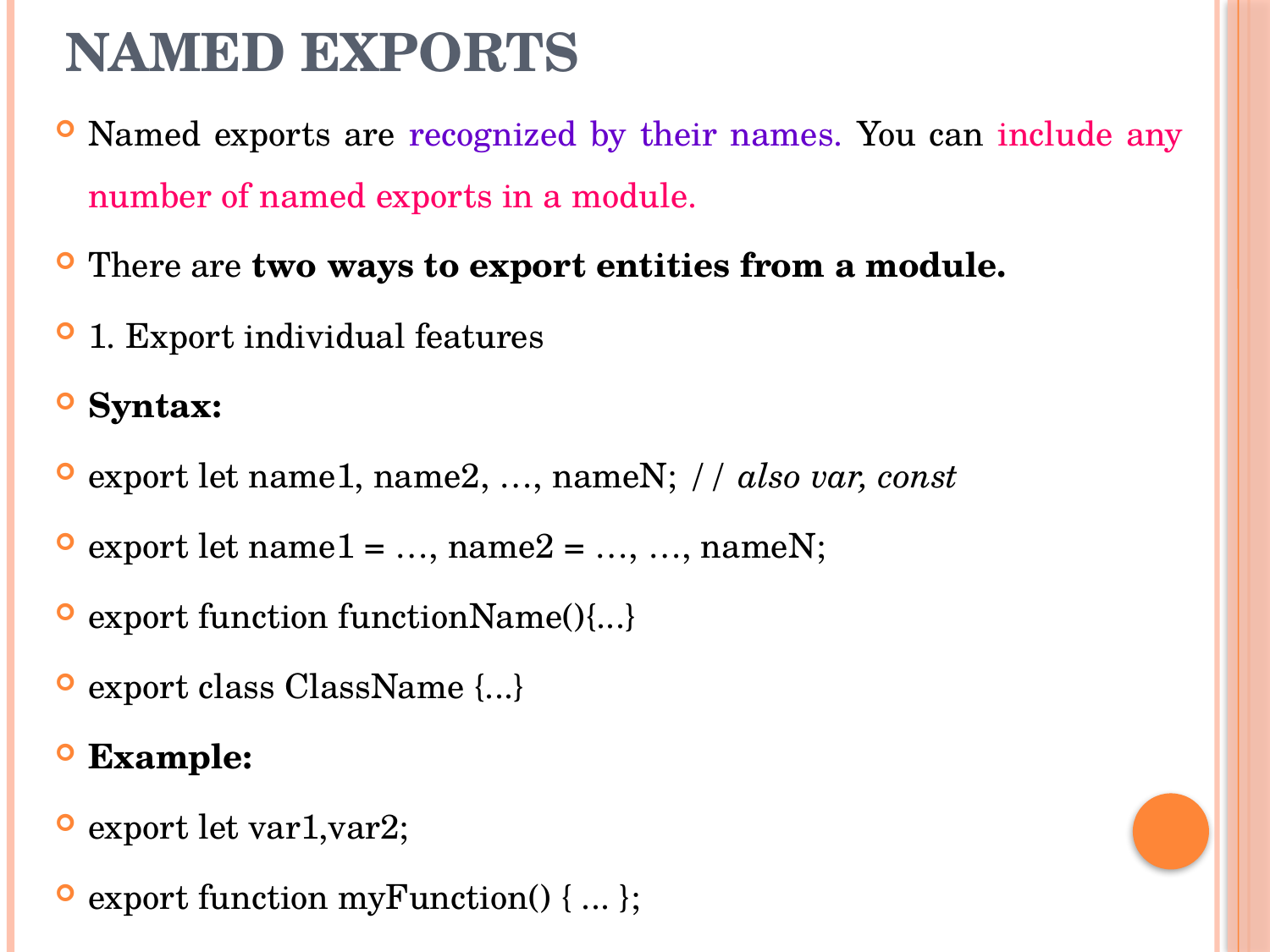

# Named Exports
Named exports are recognized by their names. You can include any number of named exports in a module.
There are two ways to export entities from a module.
1. Export individual features
Syntax:
export let name1, name2, …, nameN; // also var, const
export let name1 = …, name2 = …, …, nameN;
export function functionName(){...}
export class ClassName {...}
Example:
export let var1,var2;
export function myFunction() { ... };